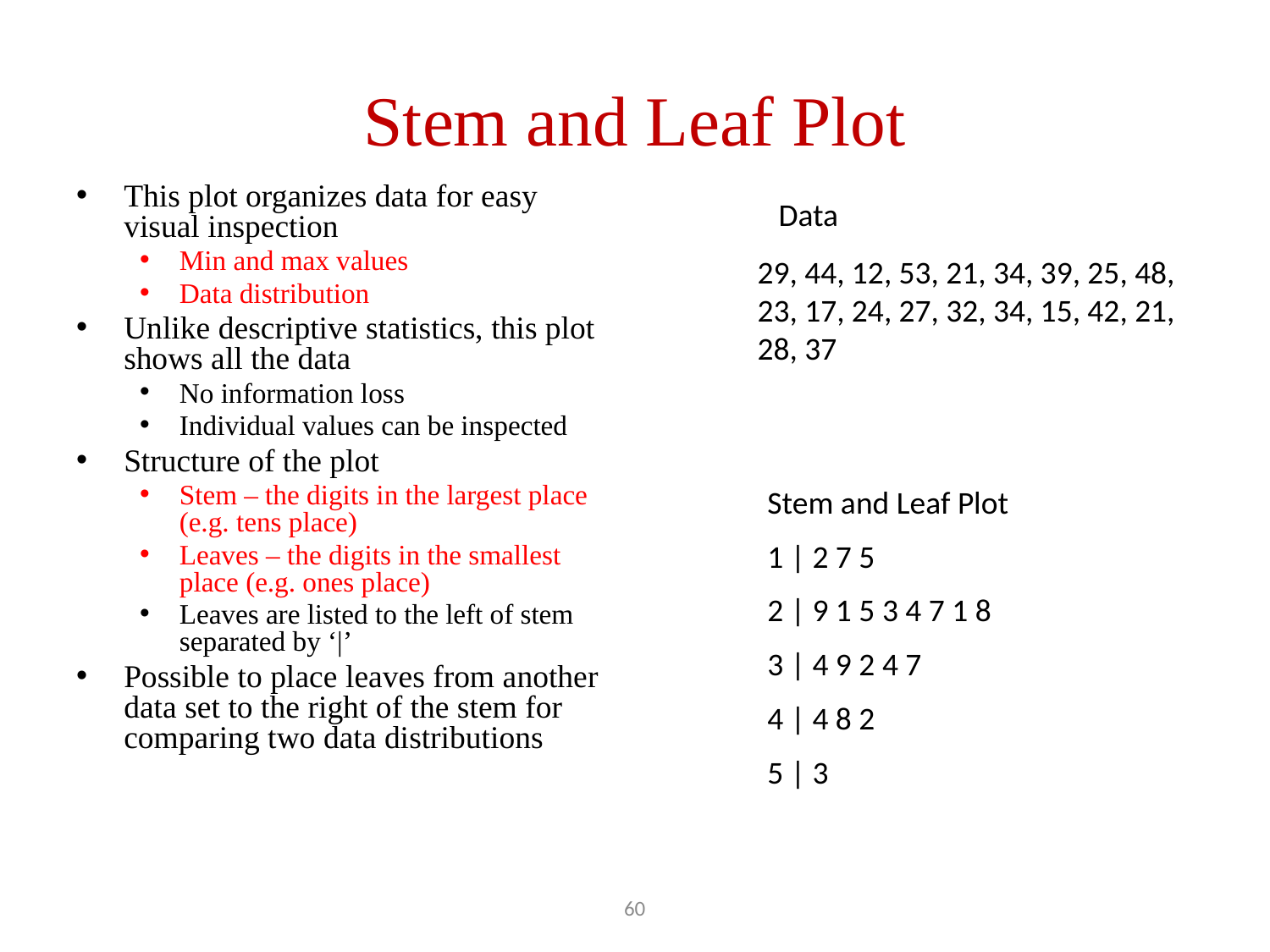

# Stem and Leaf Plot
This plot organizes data for easy visual inspection
Min and max values
Data distribution
Unlike descriptive statistics, this plot shows all the data
No information loss
Individual values can be inspected
Structure of the plot
Stem – the digits in the largest place (e.g. tens place)
Leaves – the digits in the smallest place (e.g. ones place)
Leaves are listed to the left of stem separated by ‘|’
Possible to place leaves from another data set to the right of the stem for comparing two data distributions
Data
29, 44, 12, 53, 21, 34, 39, 25, 48, 23, 17, 24, 27, 32, 34, 15, 42, 21, 28, 37
Stem and Leaf Plot
1 | 2 7 5
2 | 9 1 5 3 4 7 1 8
3 | 4 9 2 4 7
4 | 4 8 2
5 | 3
60